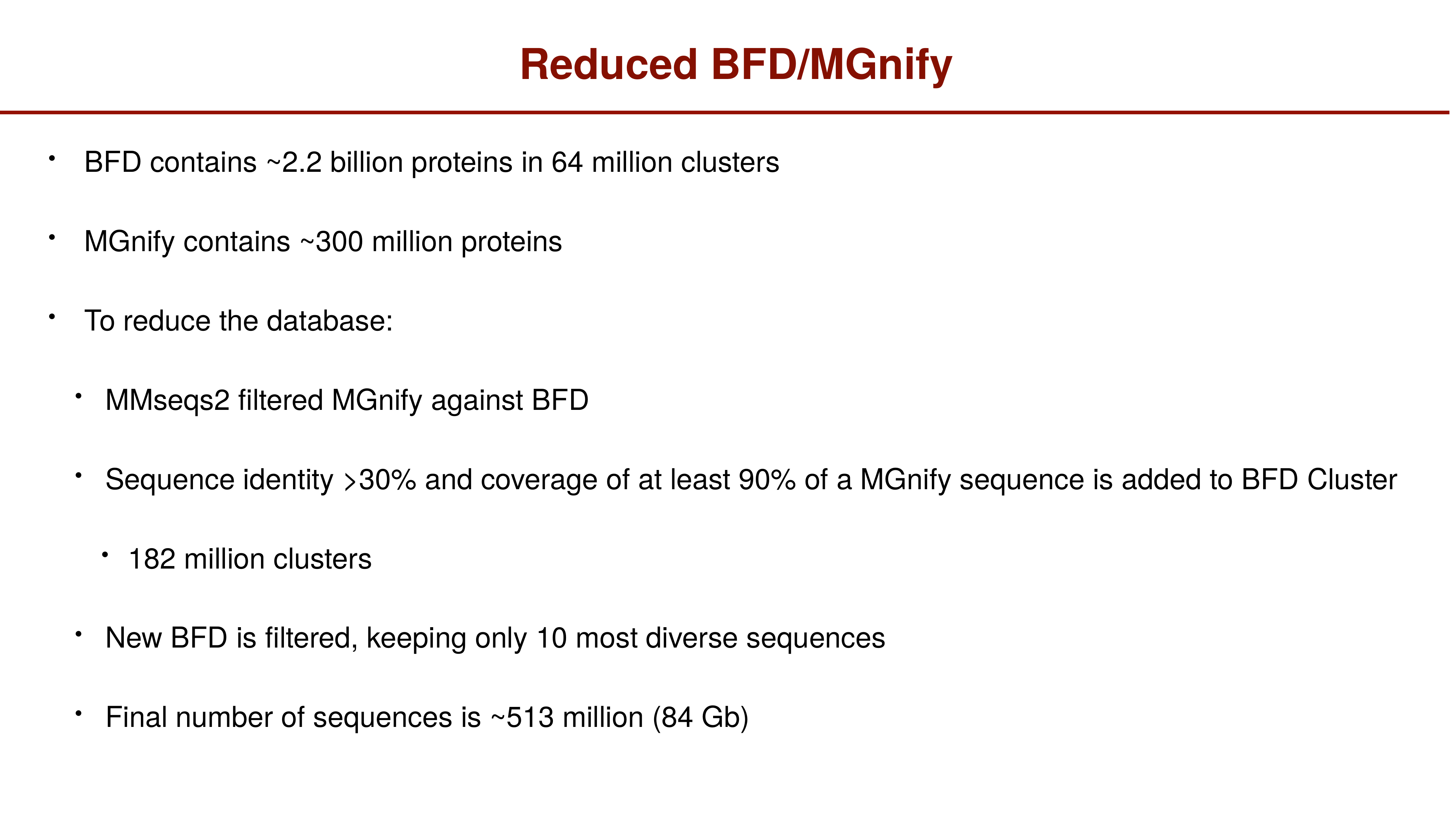

# Reduced BFD/MGnify
BFD contains ~2.2 billion proteins in 64 million clusters
MGnify contains ~300 million proteins
To reduce the database:
MMseqs2 filtered MGnify against BFD
Sequence identity >30% and coverage of at least 90% of a MGnify sequence is added to BFD Cluster
182 million clusters
New BFD is filtered, keeping only 10 most diverse sequences
Final number of sequences is ~513 million (84 Gb)